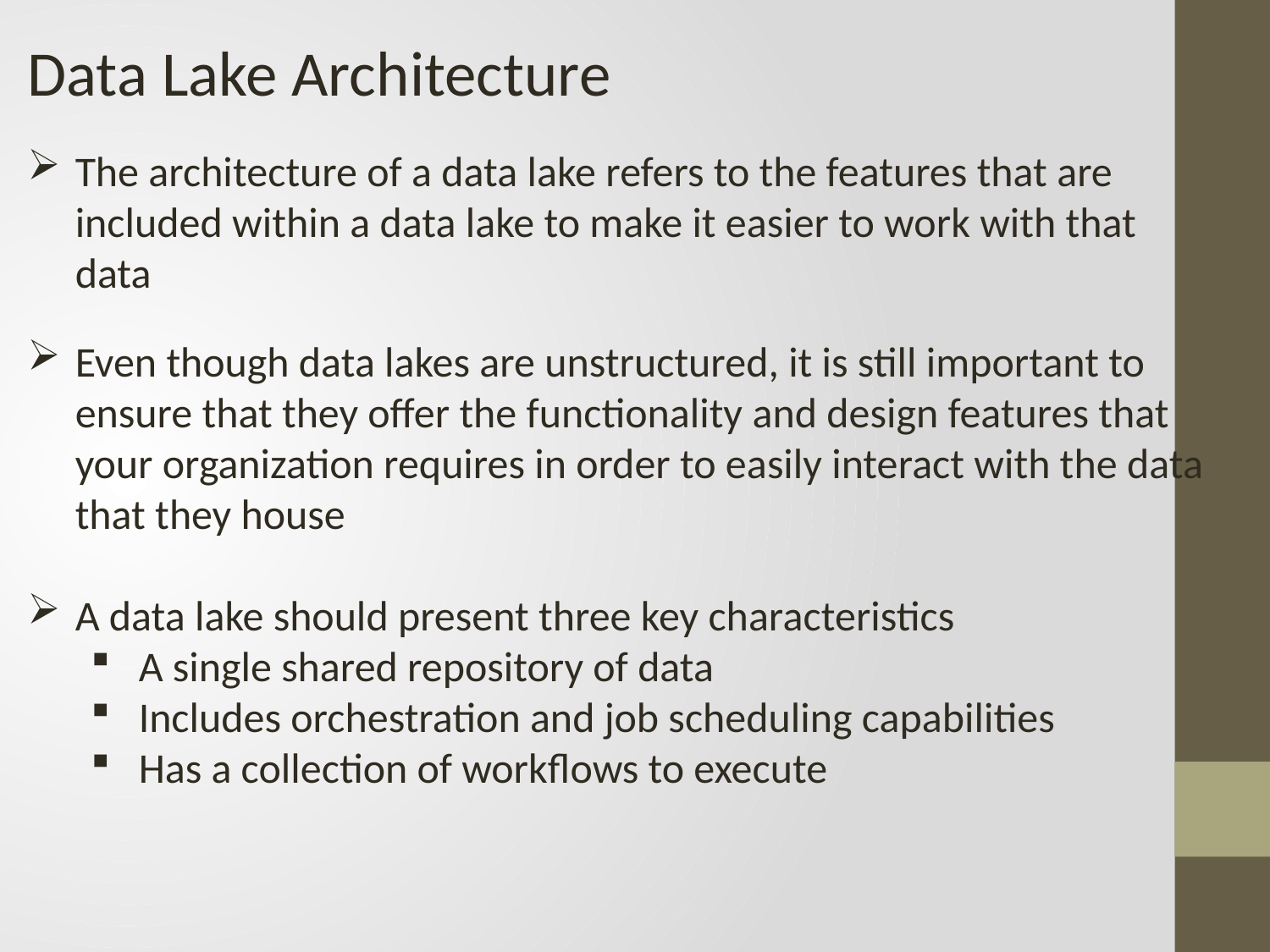

Data Lake Architecture
The architecture of a data lake refers to the features that are included within a data lake to make it easier to work with that data

Even though data lakes are unstructured, it is still important to ensure that they offer the functionality and design features that your organization requires in order to easily interact with the data that they house

A data lake should present three key characteristics
A single shared repository of data
Includes orchestration and job scheduling capabilities
Has a collection of workflows to execute